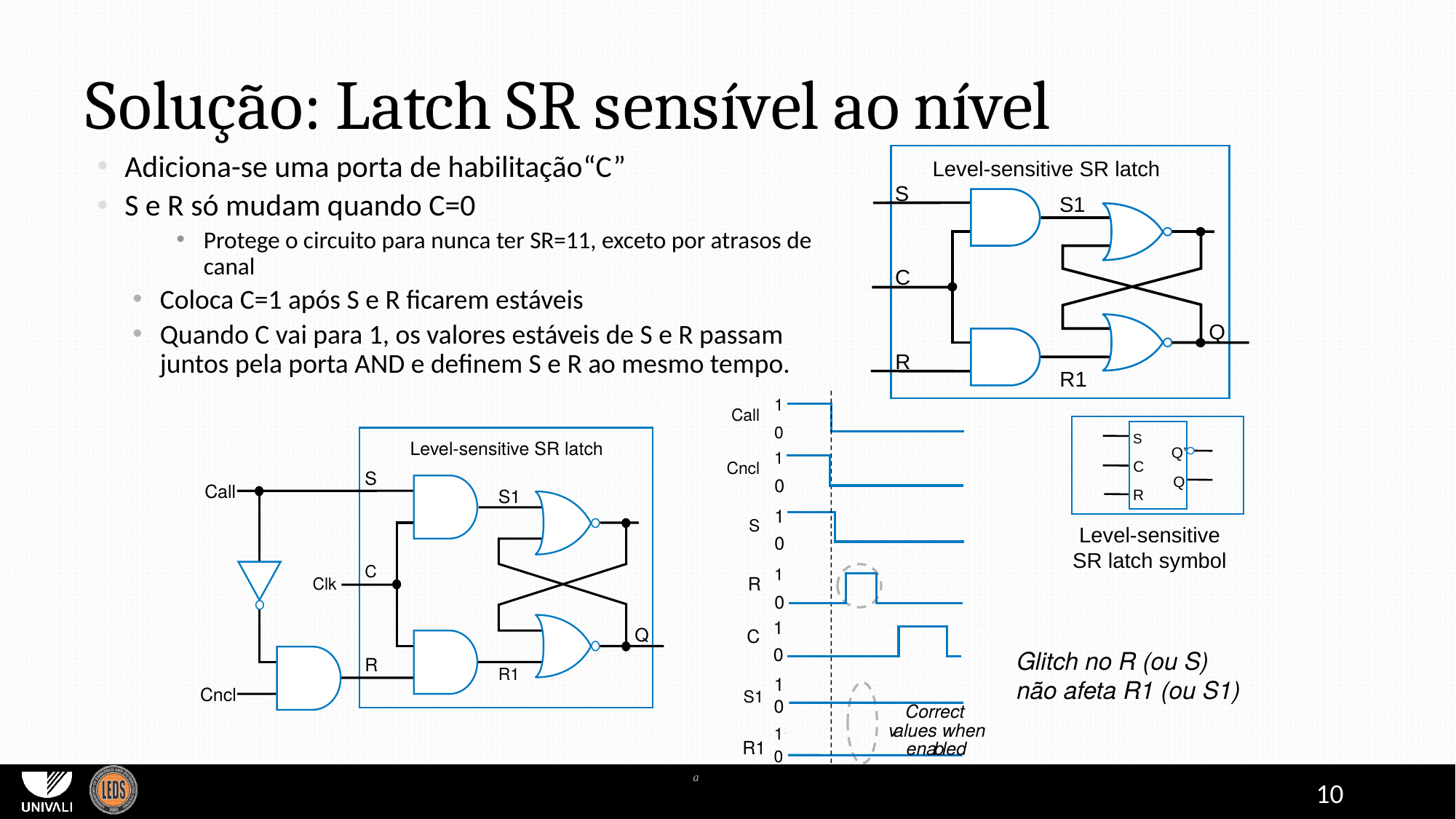

# Solução: Latch SR sensível ao nível
Adiciona-se uma porta de habilitação“C”
S e R só mudam quando C=0
Protege o circuito para nunca ter SR=11, exceto por atrasos de canal
Coloca C=1 após S e R ficarem estáveis
Quando C vai para 1, os valores estáveis de S e R passam juntos pela porta AND e definem S e R ao mesmo tempo.

Level-sensitive SR latch
S

S1

C

Q

R

R1

1

Call
0
1

Cncl

0
1

S
0
1
R

0
1
C

0
1
S1
0
Correct

v
alues when
1

R1
ena
b
led
0

S

Q
’

C

Q

R

Level-sensitive SR latch
S

Call
S1

Level-sensitive SR latch symbol

C

Clk

Q

Glitch no R (ou S) não afeta R1 (ou S1)

R

R1

Cncl

a
10